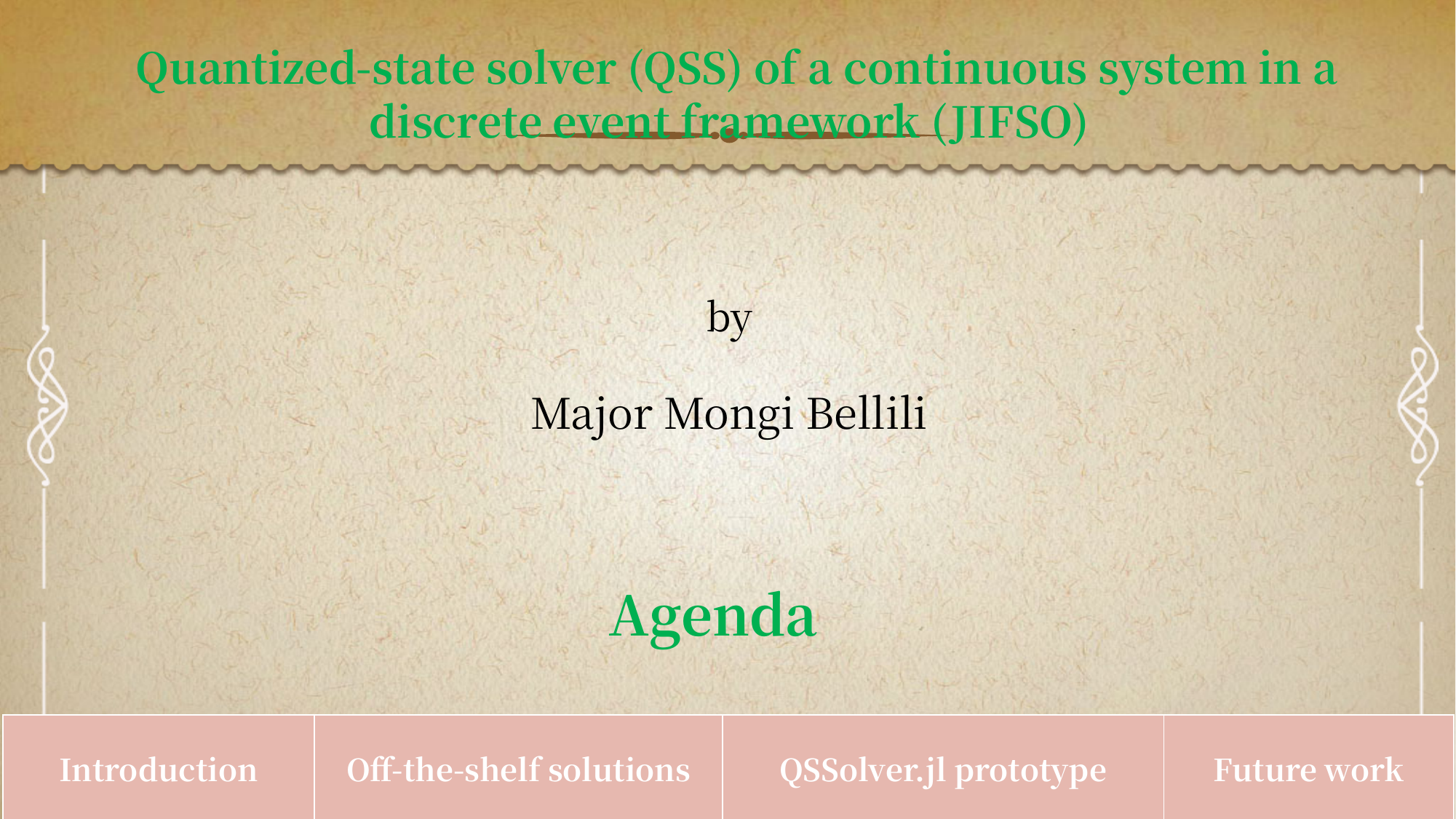

Quantized-state solver (QSS) of a continuous system in a discrete event framework (JIFSO)

by

Major Mongi Bellili

# Agenda
| Introduction | Off-the-shelf solutions | QSSolver.jl prototype | Future work |
| --- | --- | --- | --- |